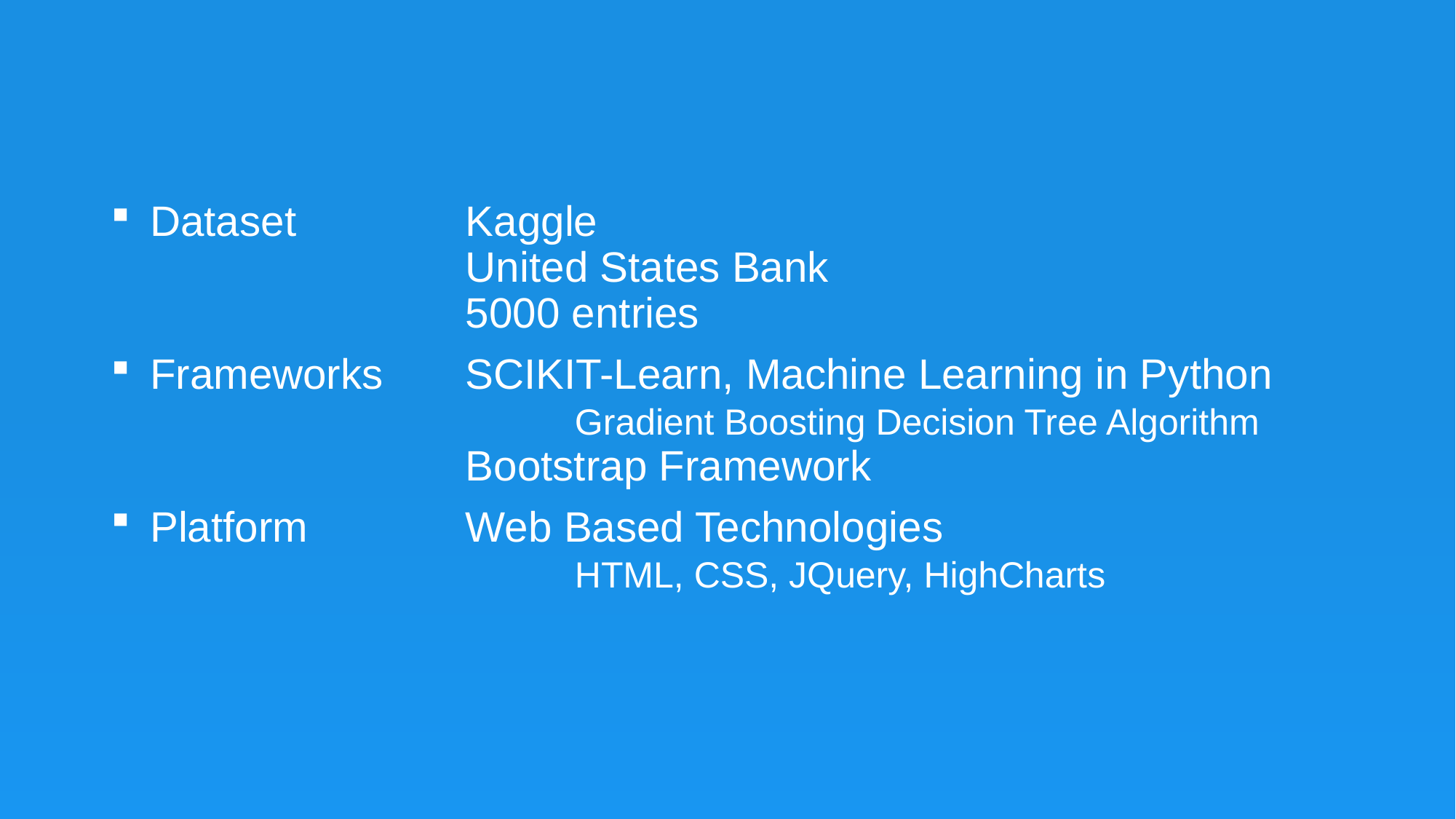

Dataset		Kaggle
			United States Bank
			5000 entries
 Frameworks	SCIKIT-Learn, Machine Learning in Python
				Gradient Boosting Decision Tree Algorithm
			Bootstrap Framework
 Platform		Web Based Technologies
				HTML, CSS, JQuery, HighCharts